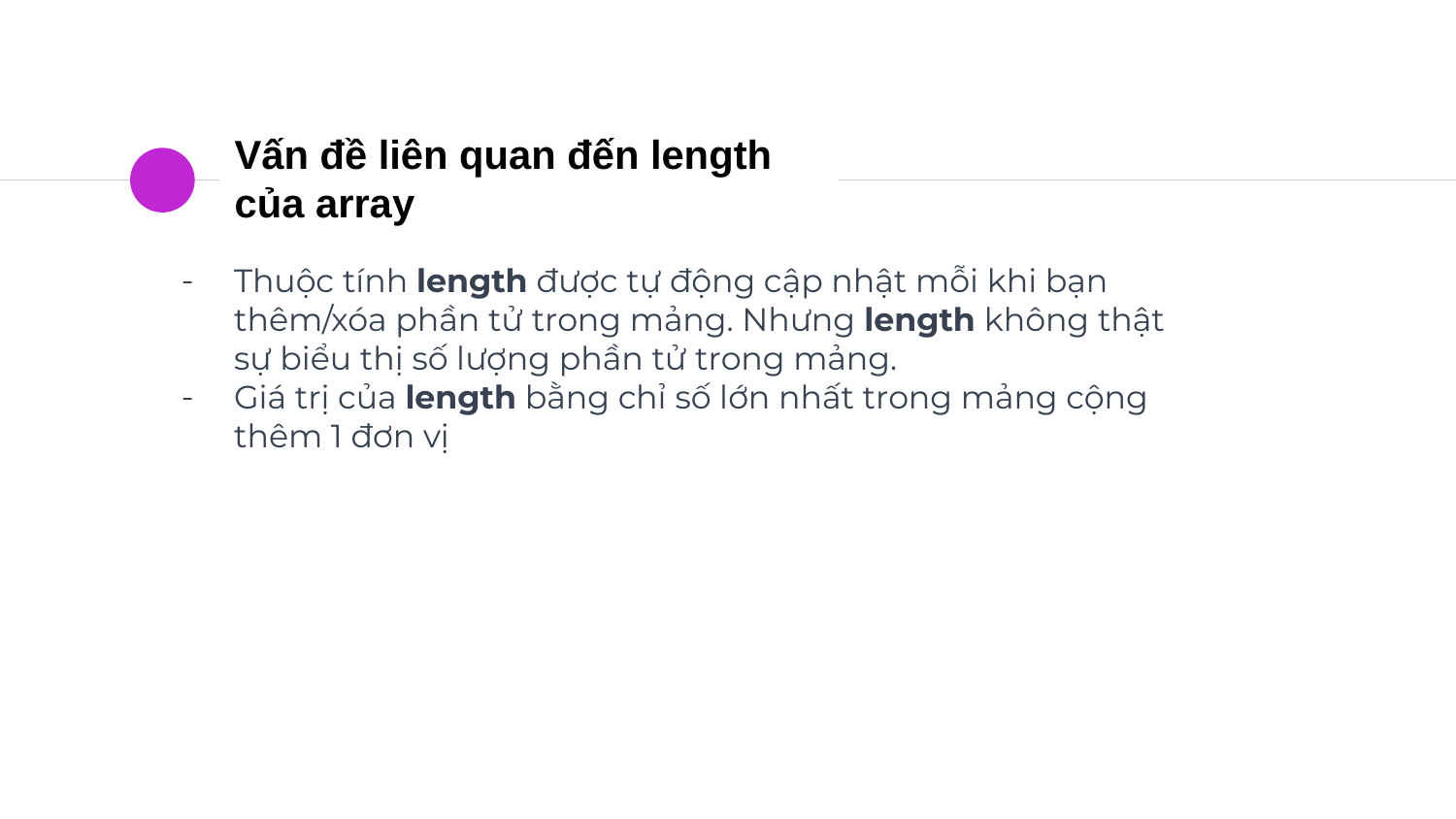

# Vấn đề liên quan đến length của array
Thuộc tính length được tự động cập nhật mỗi khi bạn thêm/xóa phần tử trong mảng. Nhưng length không thật sự biểu thị số lượng phần tử trong mảng.
Giá trị của length bằng chỉ số lớn nhất trong mảng cộng thêm 1 đơn vị